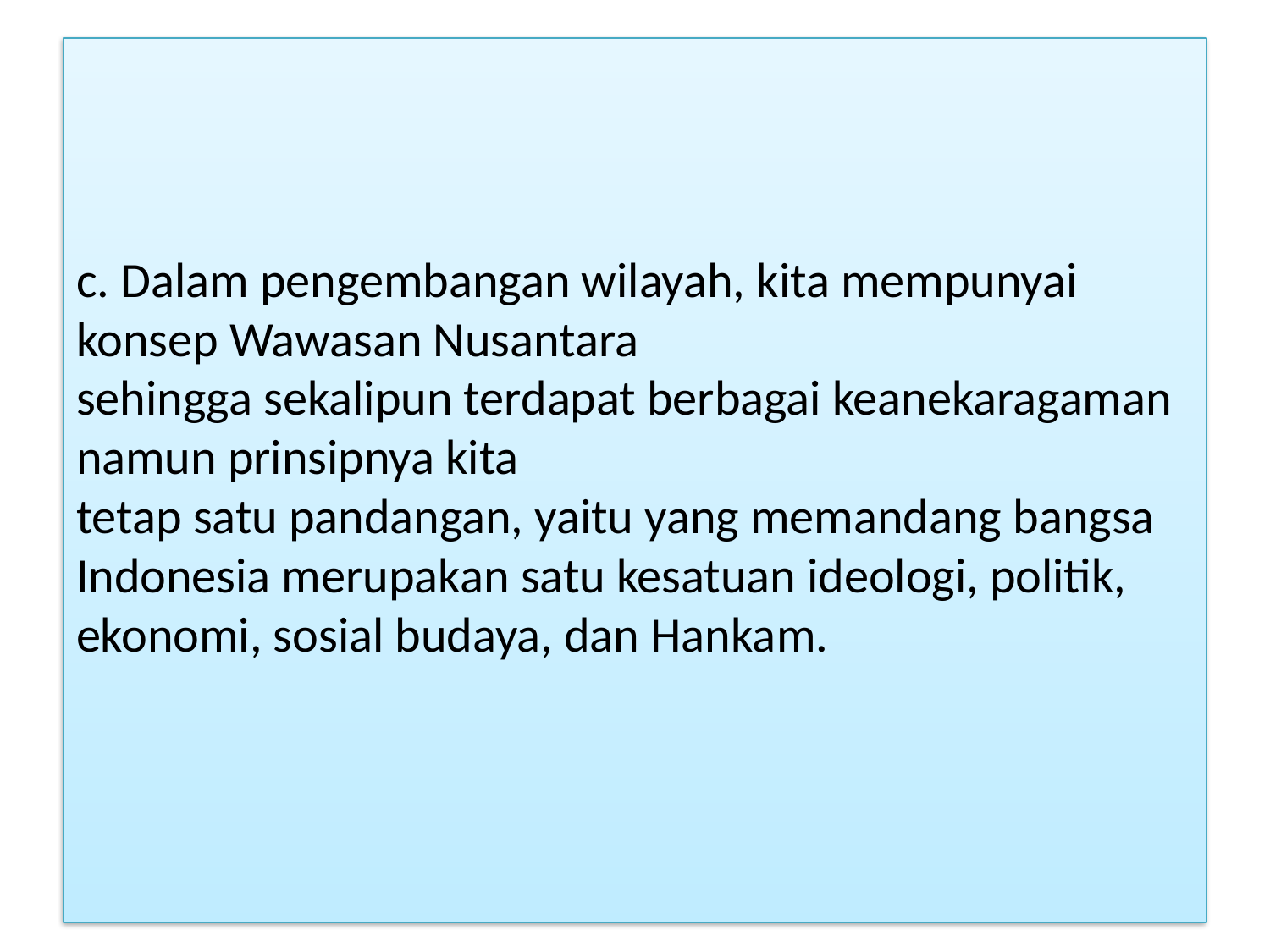

# c. Dalam pengembangan wilayah, kita mempunyai konsep Wawasan Nusantara sehingga sekalipun terdapat berbagai keanekaragaman namun prinsipnya kita tetap satu pandangan, yaitu yang memandang bangsa Indonesia merupakan satu kesatuan ideologi, politik, ekonomi, sosial budaya, dan Hankam.